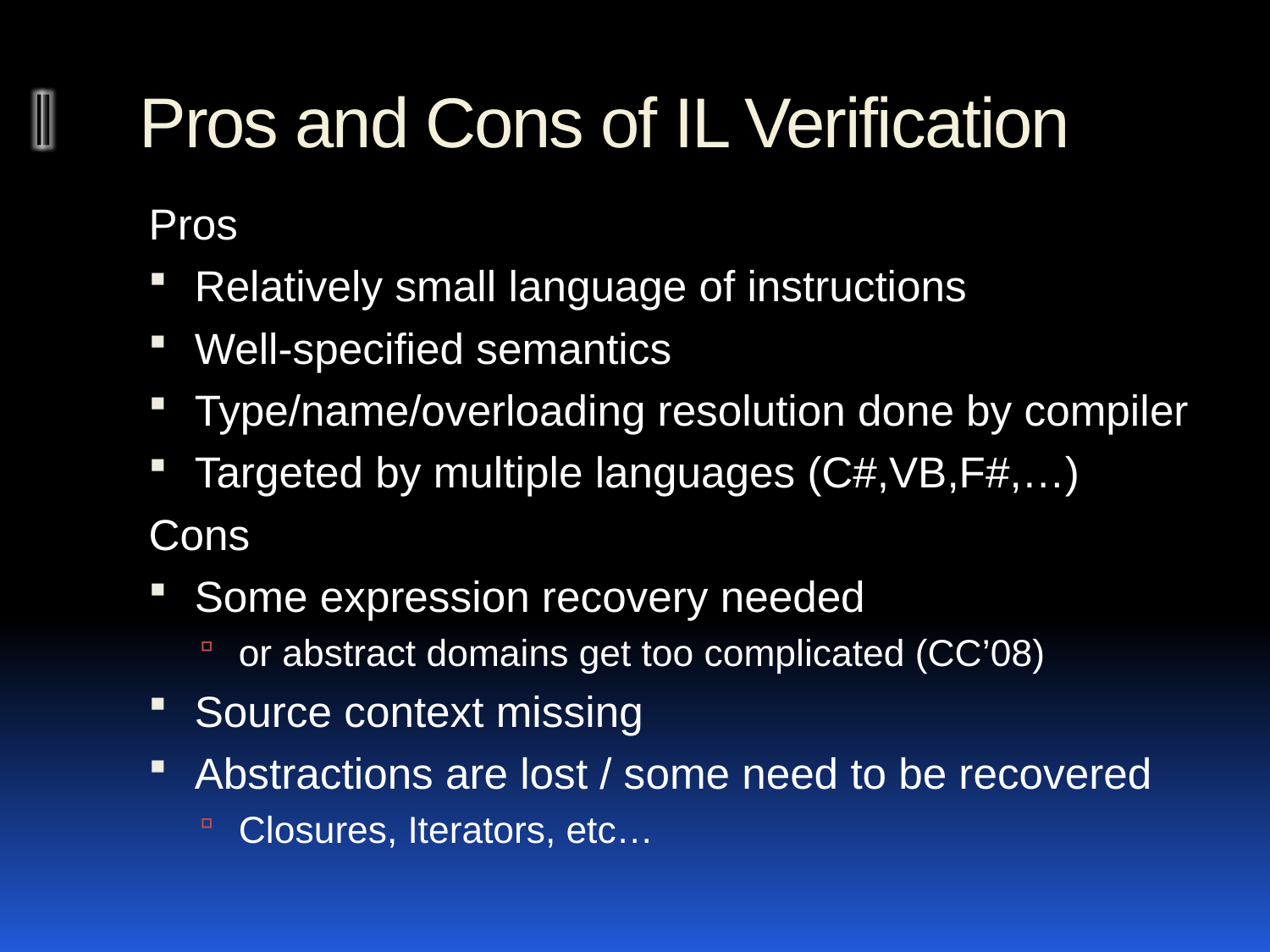

# Pros and Cons of IL Verification
Pros
Relatively small language of instructions
Well-specified semantics
Type/name/overloading resolution done by compiler
Targeted by multiple languages (C#,VB,F#,…)
Cons
Some expression recovery needed
or abstract domains get too complicated (CC’08)
Source context missing
Abstractions are lost / some need to be recovered
Closures, Iterators, etc…